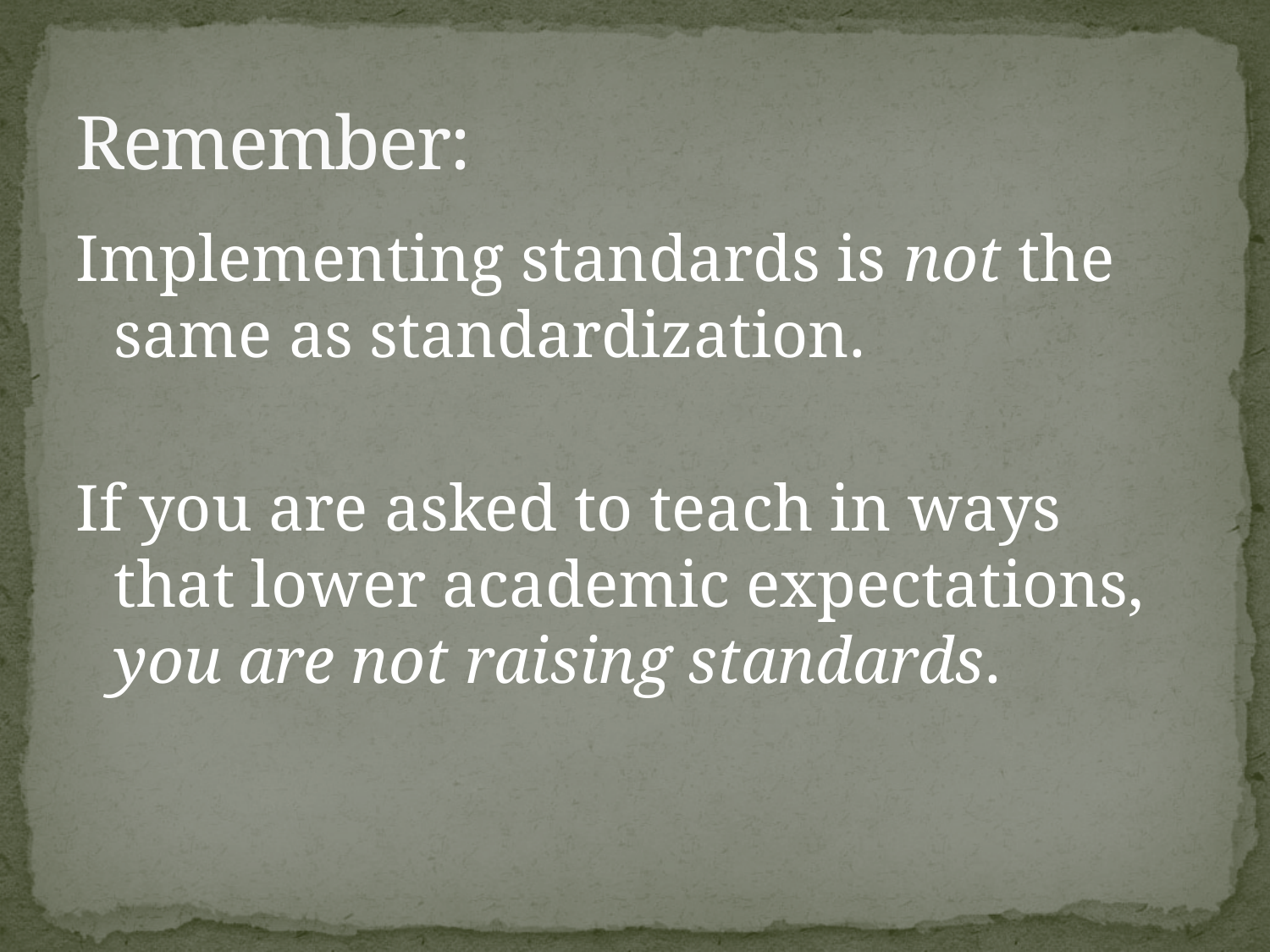

# Remember:
Implementing standards is not the same as standardization.

If you are asked to teach in ways that lower academic expectations, you are not raising standards.